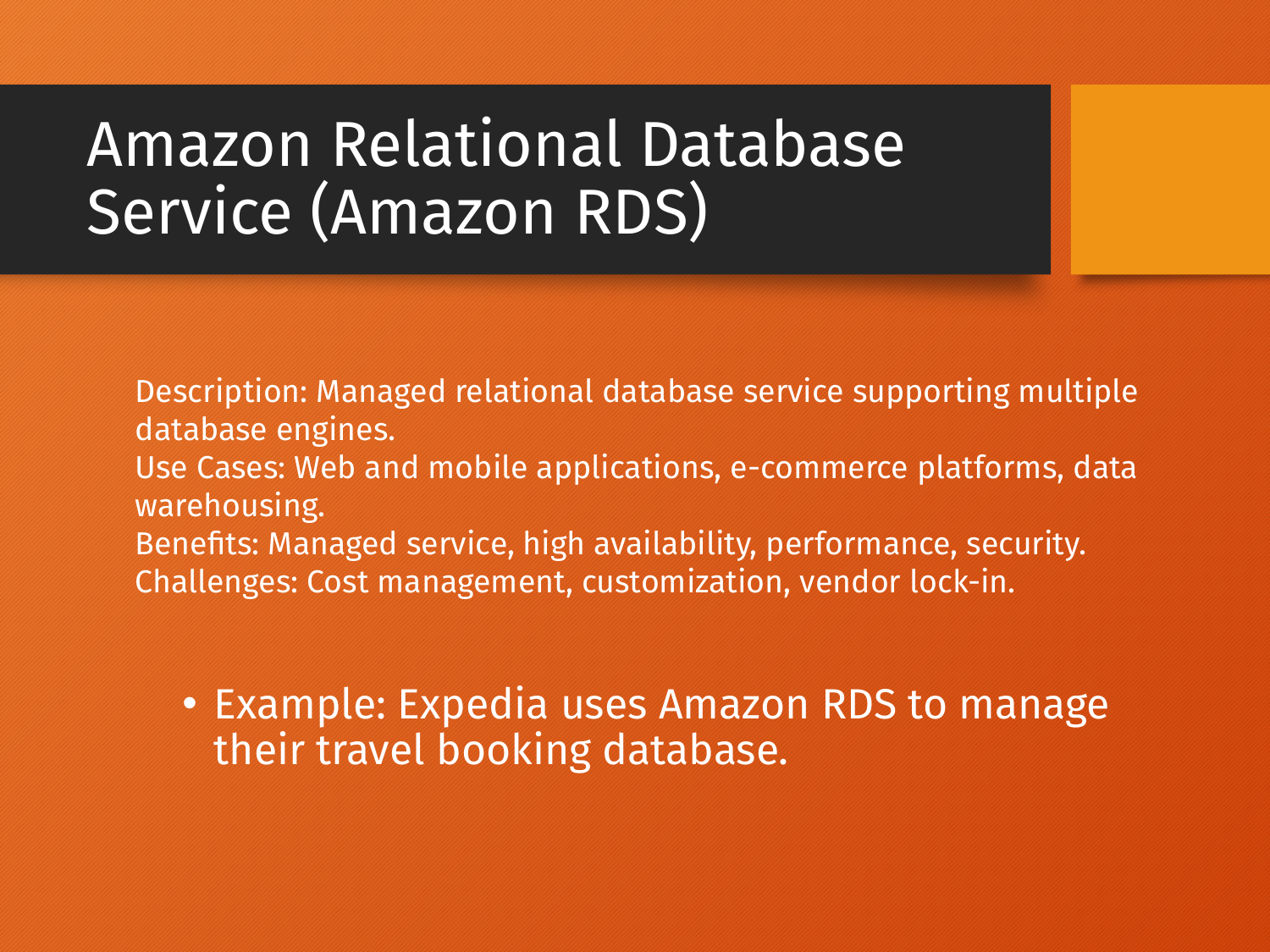

# Amazon Relational Database Service (Amazon RDS)

Description: Managed relational database service supporting multiple database engines.
Use Cases: Web and mobile applications, e-commerce platforms, data warehousing.
Benefits: Managed service, high availability, performance, security.
Challenges: Cost management, customization, vendor lock-in.
Example: Expedia uses Amazon RDS to manage their travel booking database.